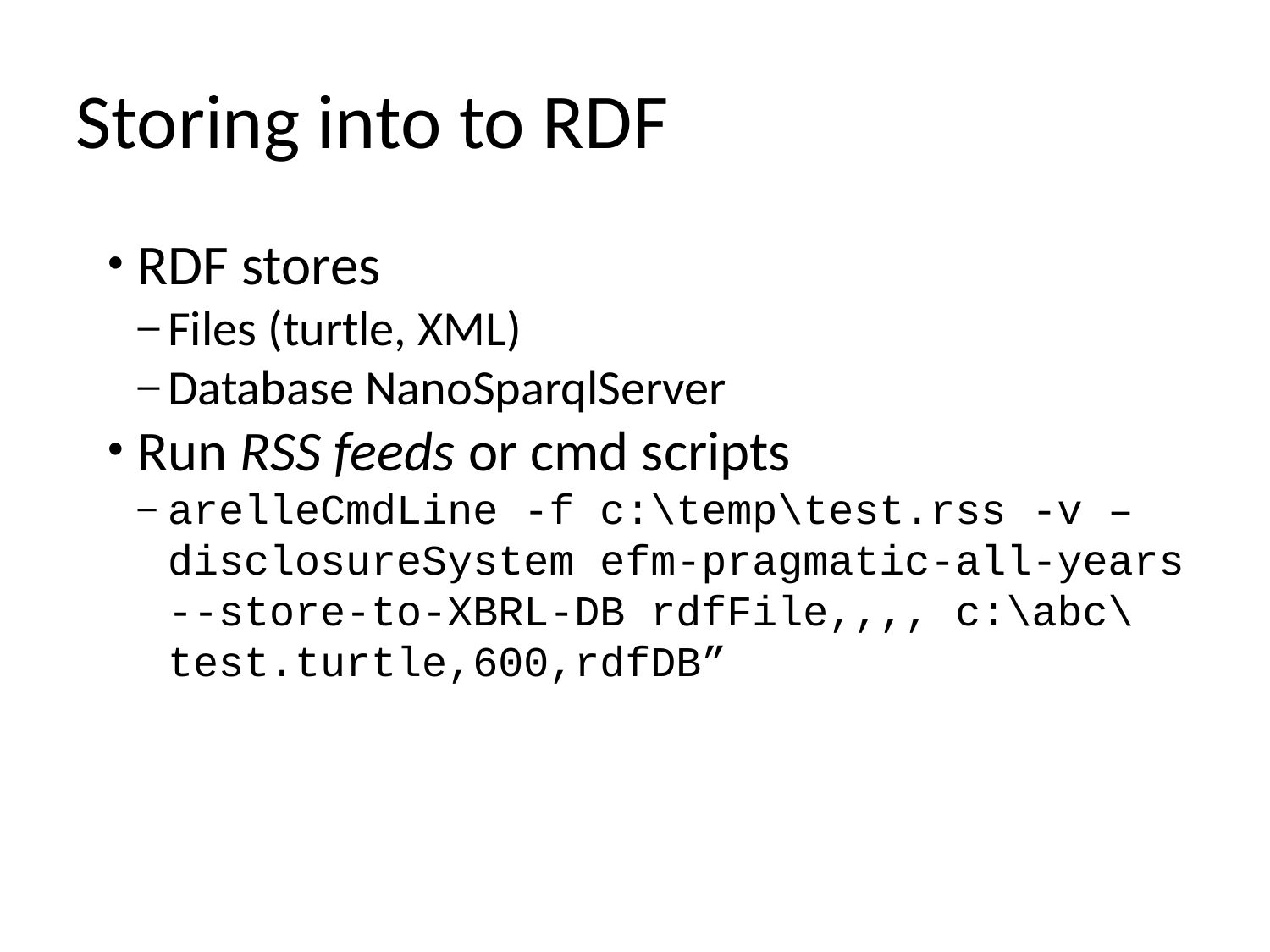

Storing into to RDF
RDF stores
Files (turtle, XML)
Database NanoSparqlServer
Run RSS feeds or cmd scripts
arelleCmdLine -f c:\temp\test.rss -v –disclosureSystem efm-pragmatic-all-years --store-to-XBRL-DB rdfFile,,,, c:\abc\test.turtle,600,rdfDB”